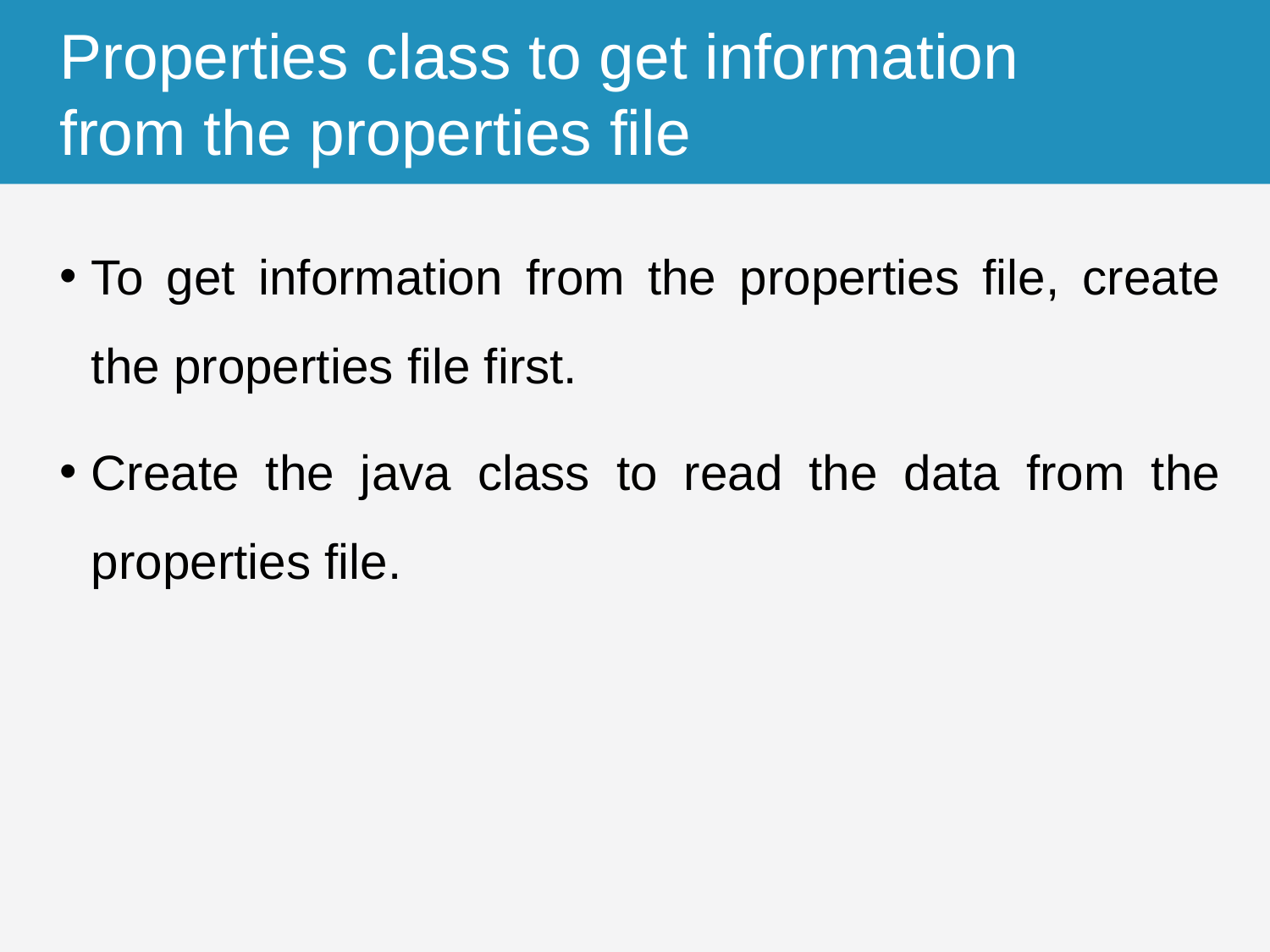

# Properties class to get information from the properties file
To get information from the properties file, create the properties file first.
Create the java class to read the data from the properties file.